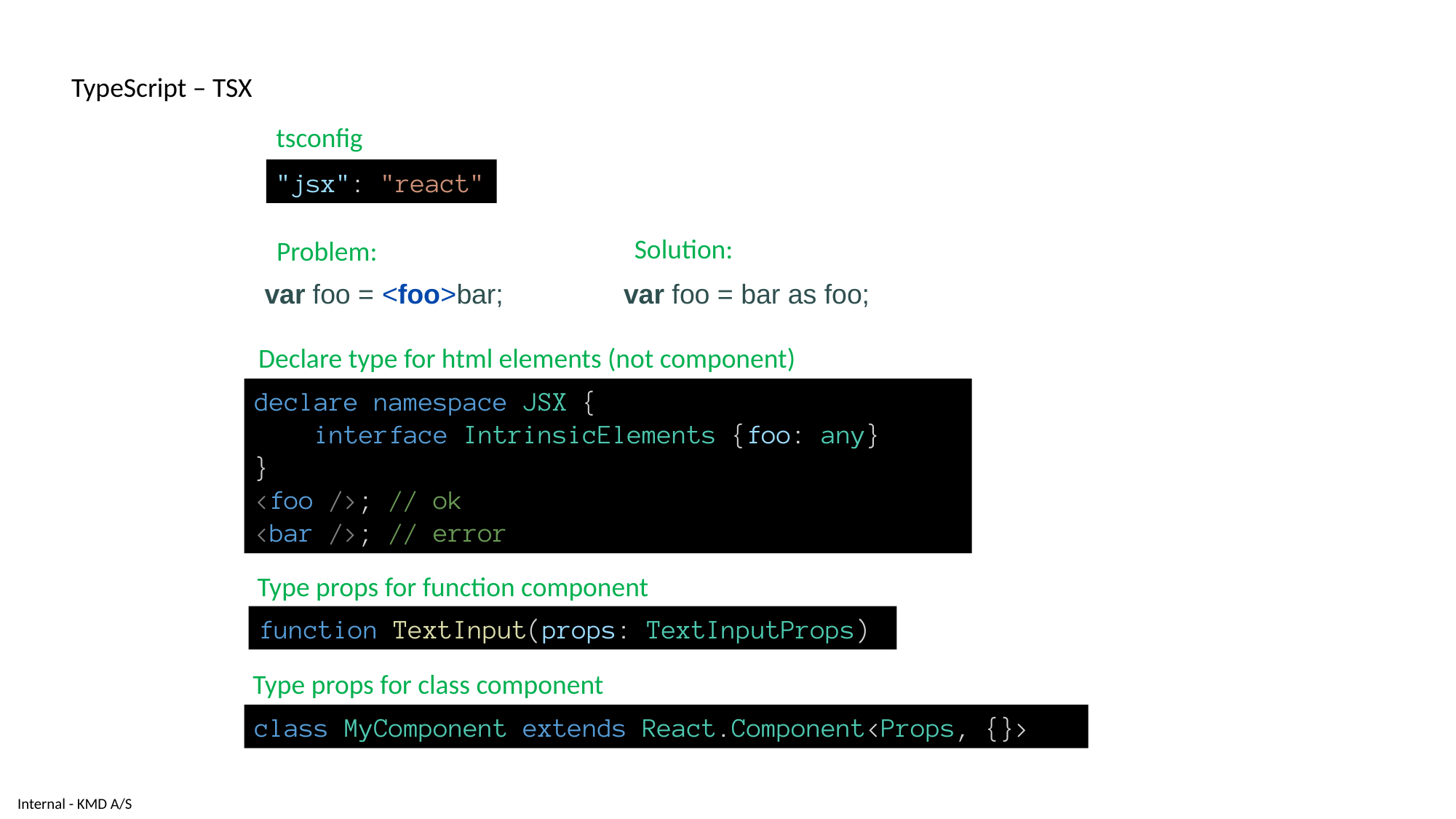

TypeScript – TSX
tsconfig
"jsx": "react"
Solution:
Problem:
var foo = <foo>bar;
var foo = bar as foo;
Declare type for html elements (not component)
declare namespace JSX {
    interface IntrinsicElements {foo: any}
}
<foo />; // ok
<bar />; // error
Type props for function component
function TextInput(props: TextInputProps)
Type props for class component
class MyComponent extends React.Component<Props, {}>